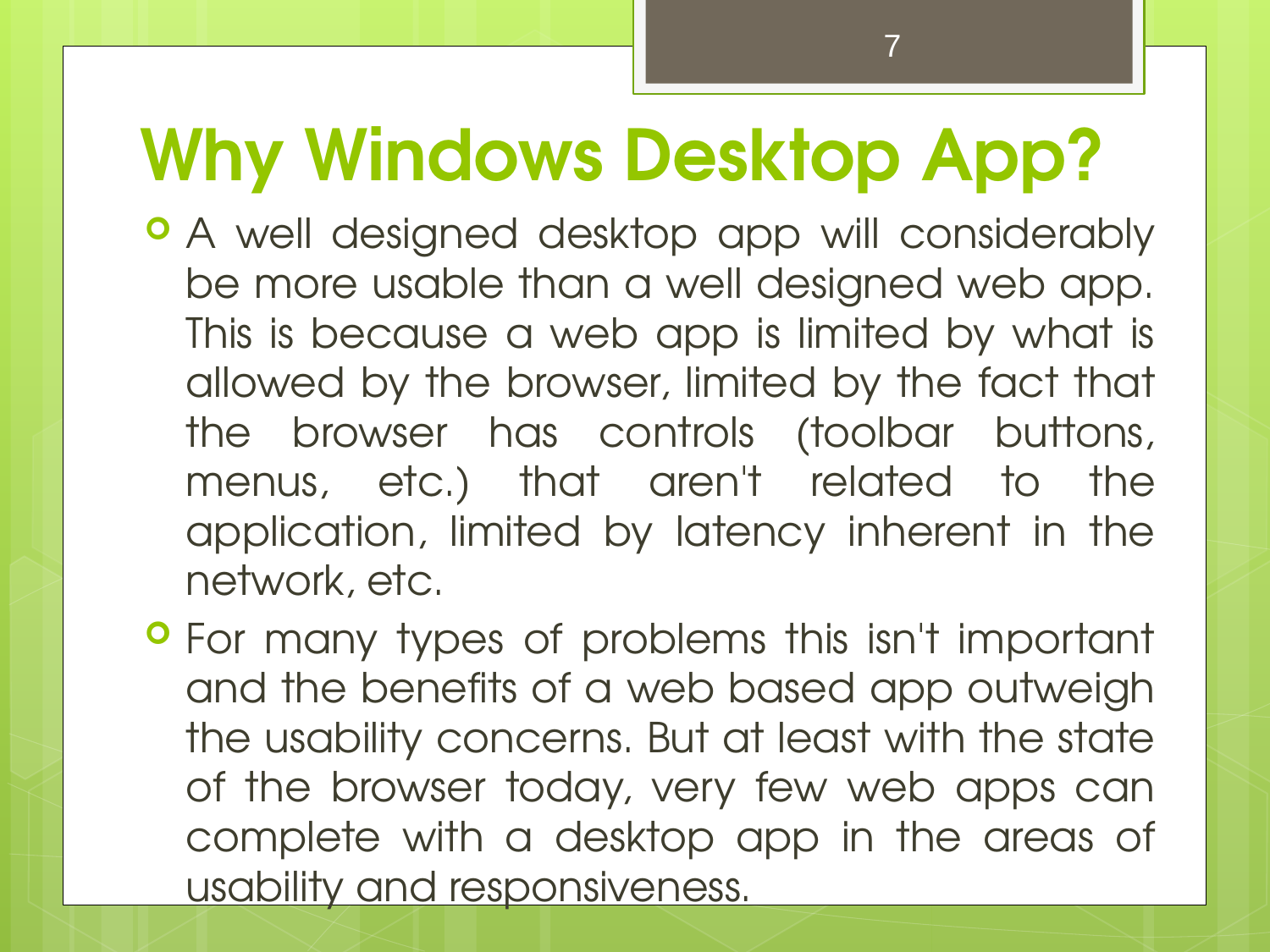

7
# Why Windows Desktop App?
A well designed desktop app will considerably be more usable than a well designed web app. This is because a web app is limited by what is allowed by the browser, limited by the fact that the browser has controls (toolbar buttons, menus, etc.) that aren't related to the application, limited by latency inherent in the network, etc.
For many types of problems this isn't important and the benefits of a web based app outweigh the usability concerns. But at least with the state of the browser today, very few web apps can complete with a desktop app in the areas of usability and responsiveness.